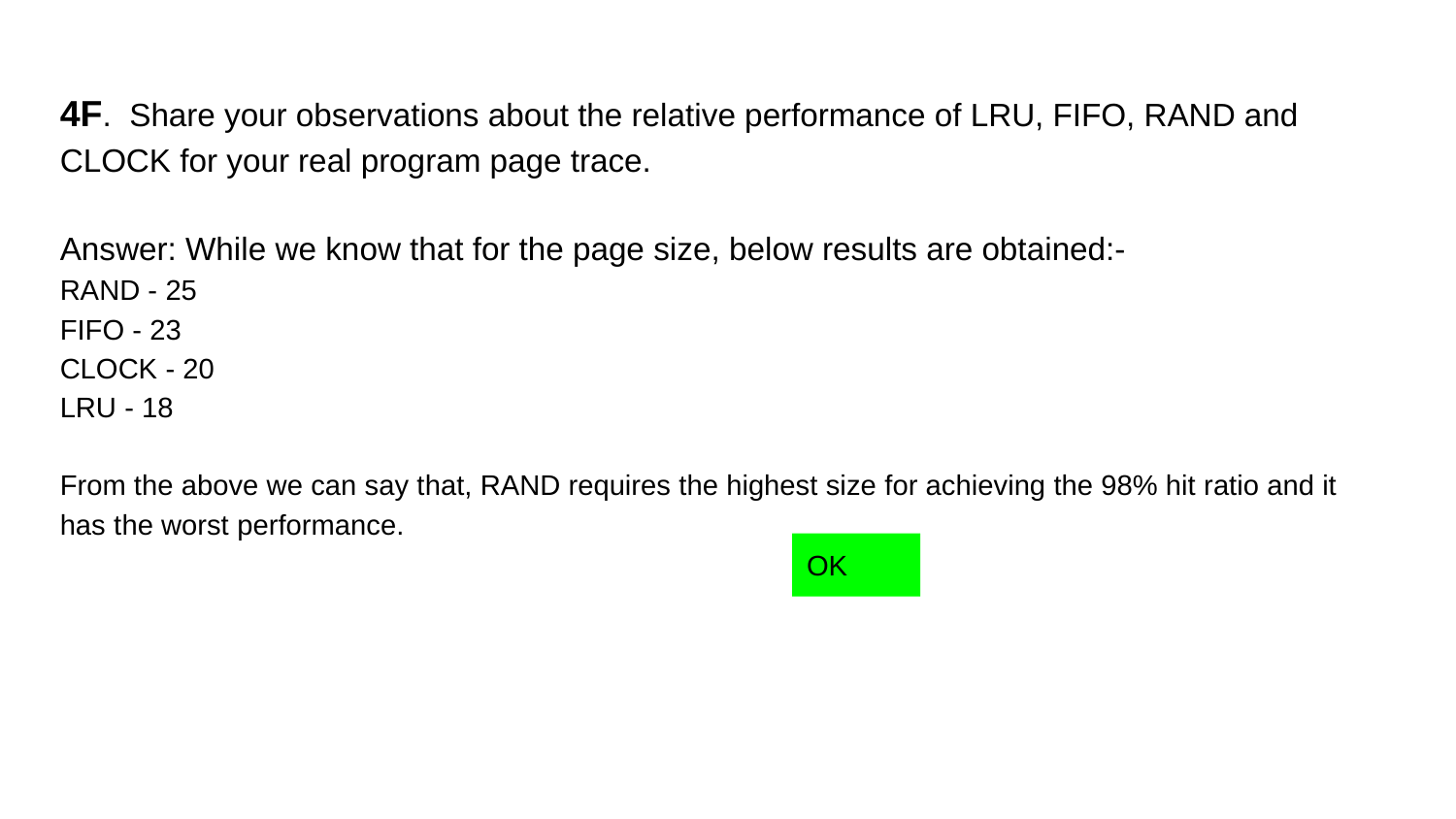

# 4F.  Share your observations about the relative performance of LRU, FIFO, RAND and CLOCK for your real program page trace.

Answer: While we know that for the page size, below results are obtained:-
RAND - 25
FIFO - 23
CLOCK - 20
LRU - 18

From the above we can say that, RAND requires the highest size for achieving the 98% hit ratio and it has the worst performance.
OK